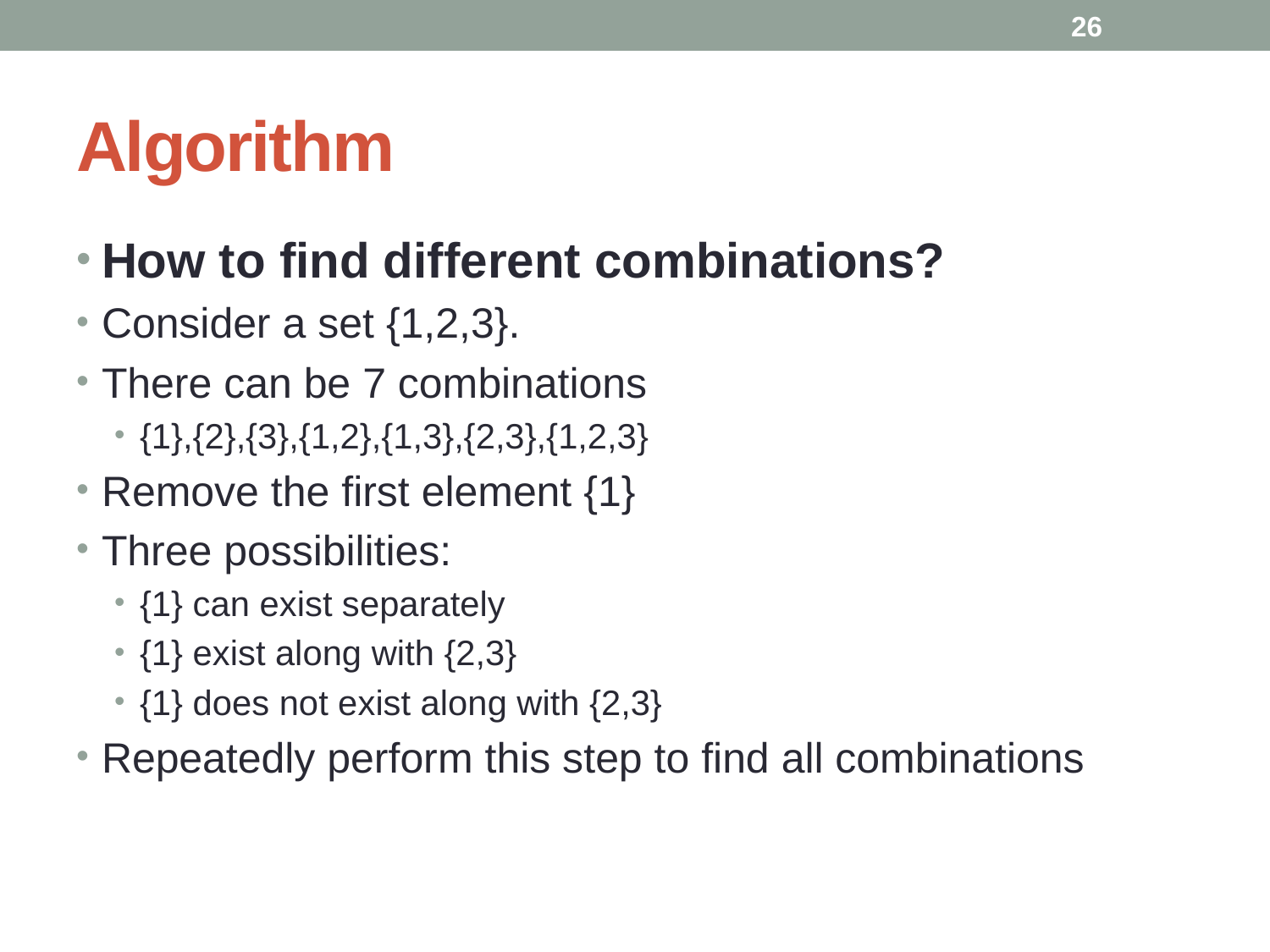

26
# Algorithm
How to find different combinations?
Consider a set {1,2,3}.
There can be 7 combinations
{1},{2},{3},{1,2},{1,3},{2,3},{1,2,3}
Remove the first element {1}
Three possibilities:
{1} can exist separately
{1} exist along with {2,3}
{1} does not exist along with {2,3}
Repeatedly perform this step to find all combinations